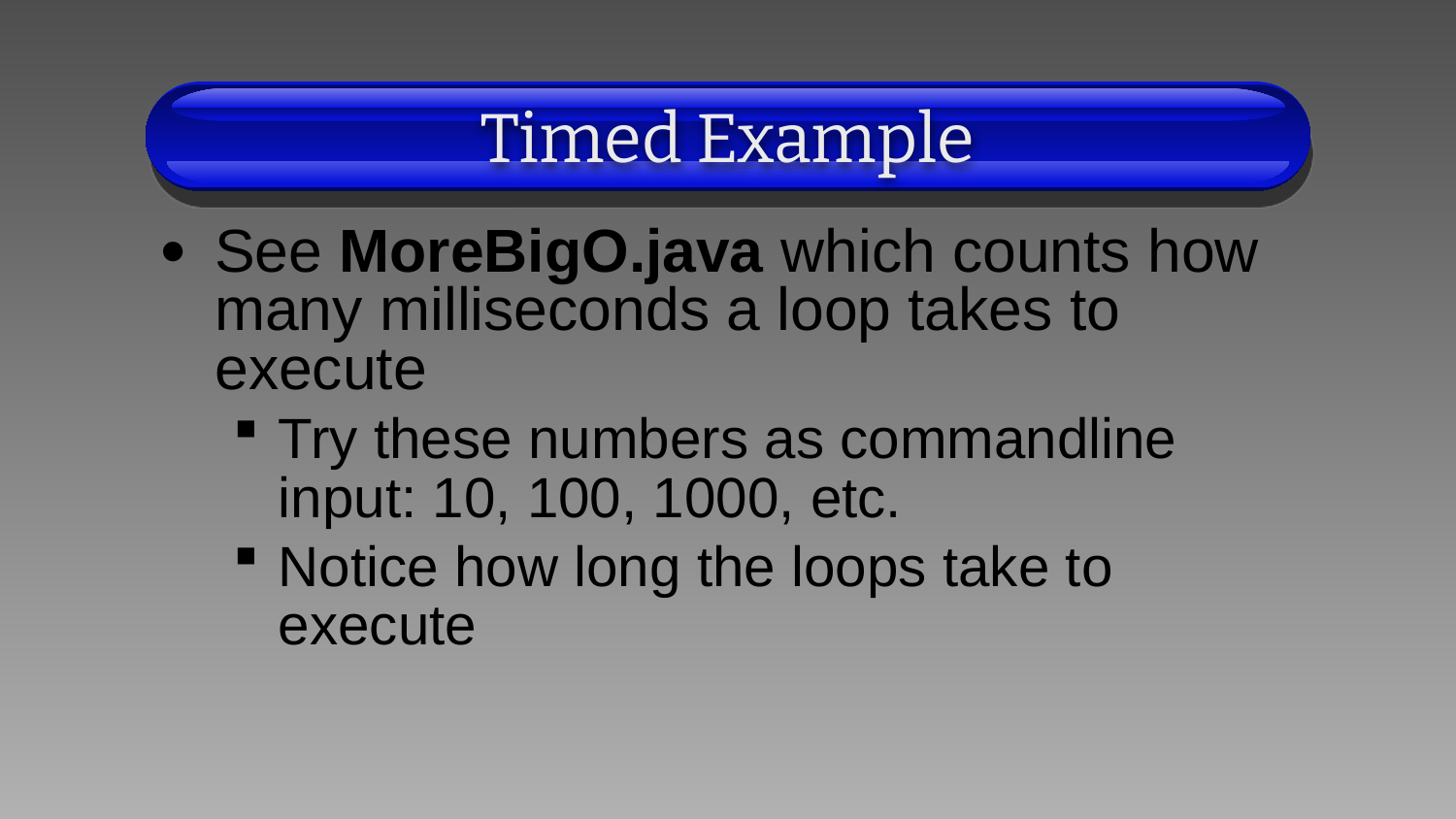

Timed Example
See MoreBigO.java which counts how many milliseconds a loop takes to execute
Try these numbers as commandline input: 10, 100, 1000, etc.
Notice how long the loops take to execute